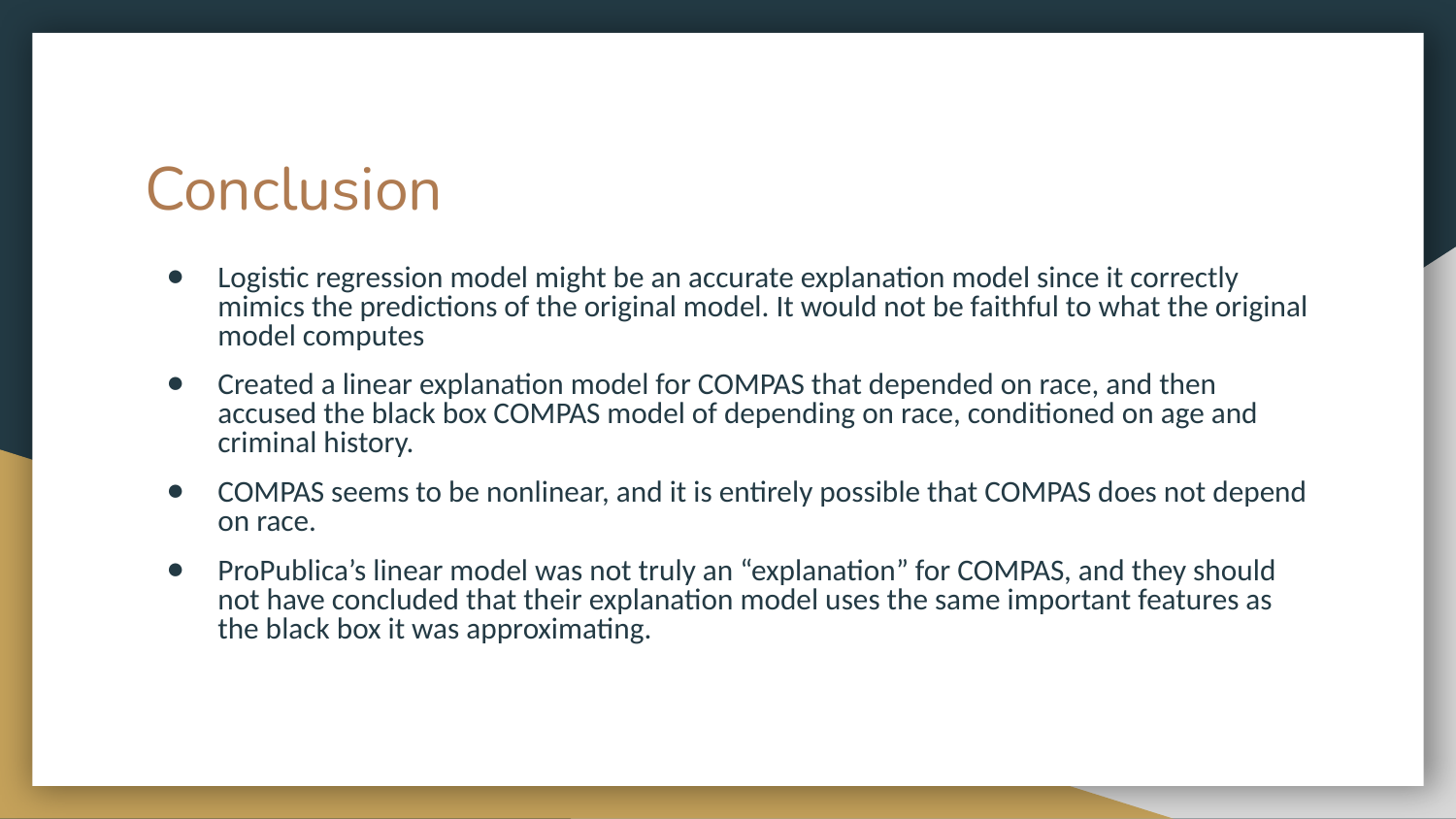

# Conclusion
Logistic regression model might be an accurate explanation model since it correctly mimics the predictions of the original model. It would not be faithful to what the original model computes
Created a linear explanation model for COMPAS that depended on race, and then accused the black box COMPAS model of depending on race, conditioned on age and criminal history.
COMPAS seems to be nonlinear, and it is entirely possible that COMPAS does not depend on race.
ProPublica’s linear model was not truly an “explanation” for COMPAS, and they should not have concluded that their explanation model uses the same important features as the black box it was approximating.